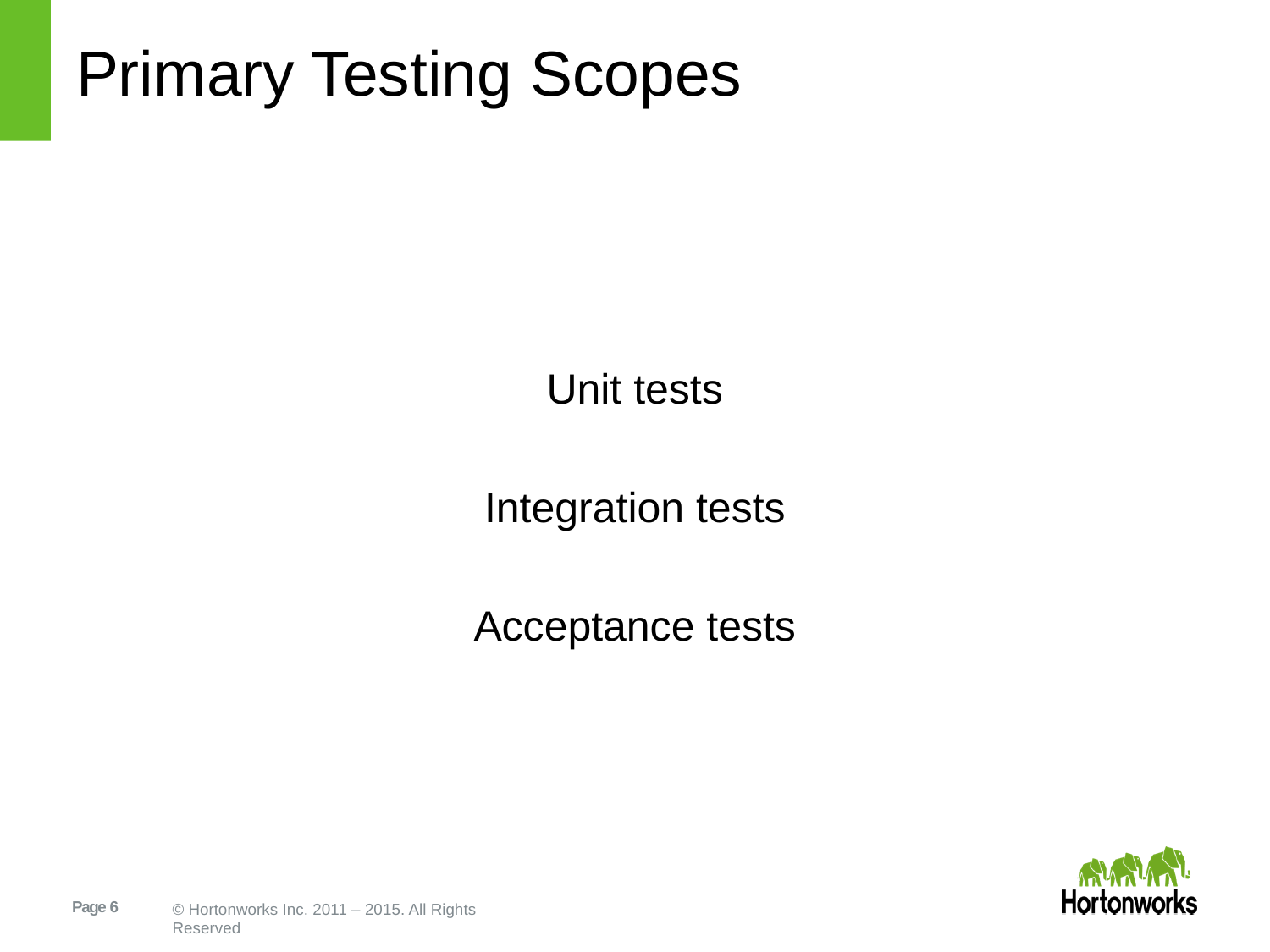

# Primary Testing Scopes
Unit tests

Integration tests

Acceptance tests